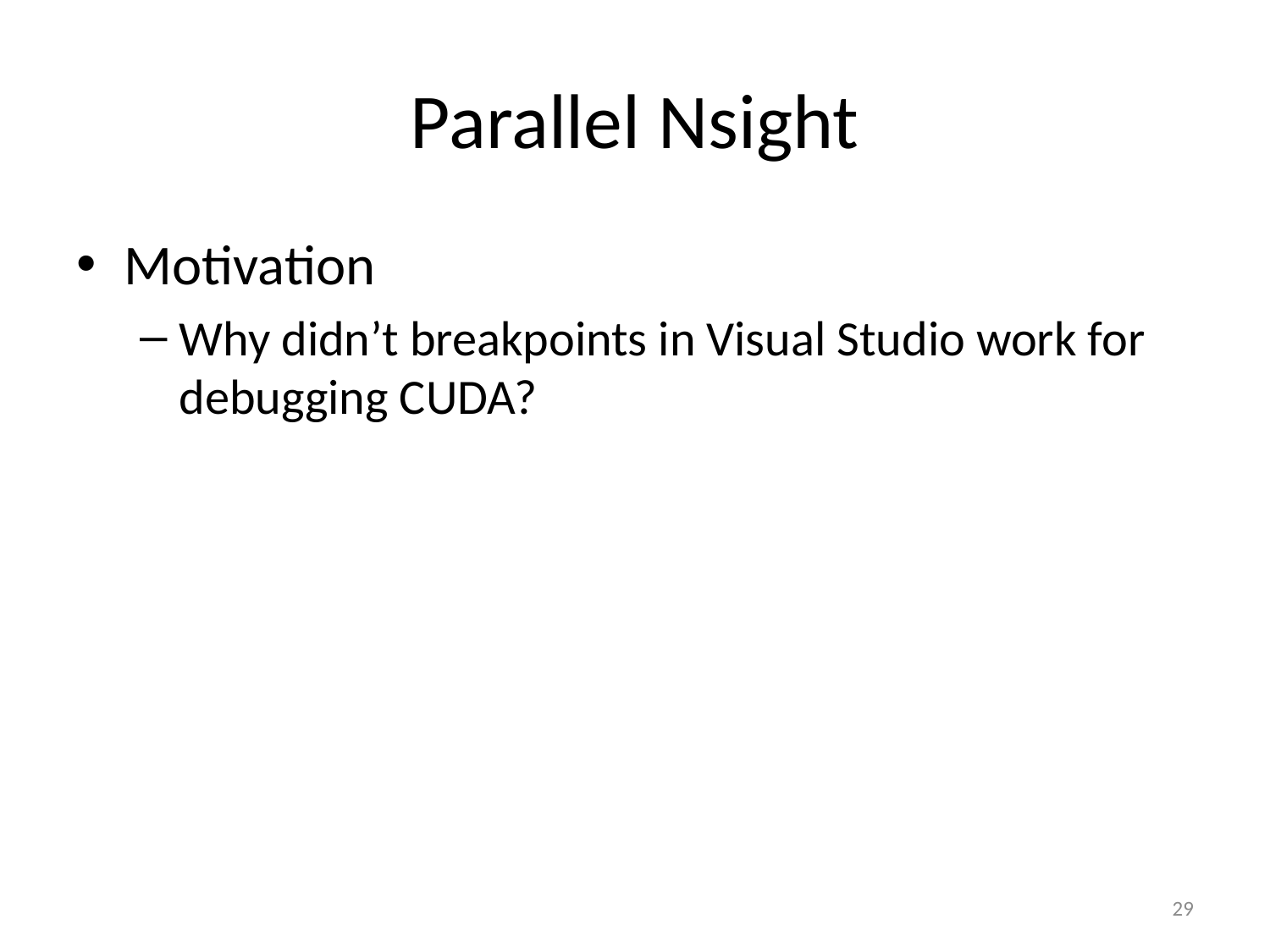

# Parallel Nsight
Motivation
Why didn’t breakpoints in Visual Studio work for debugging CUDA?
29